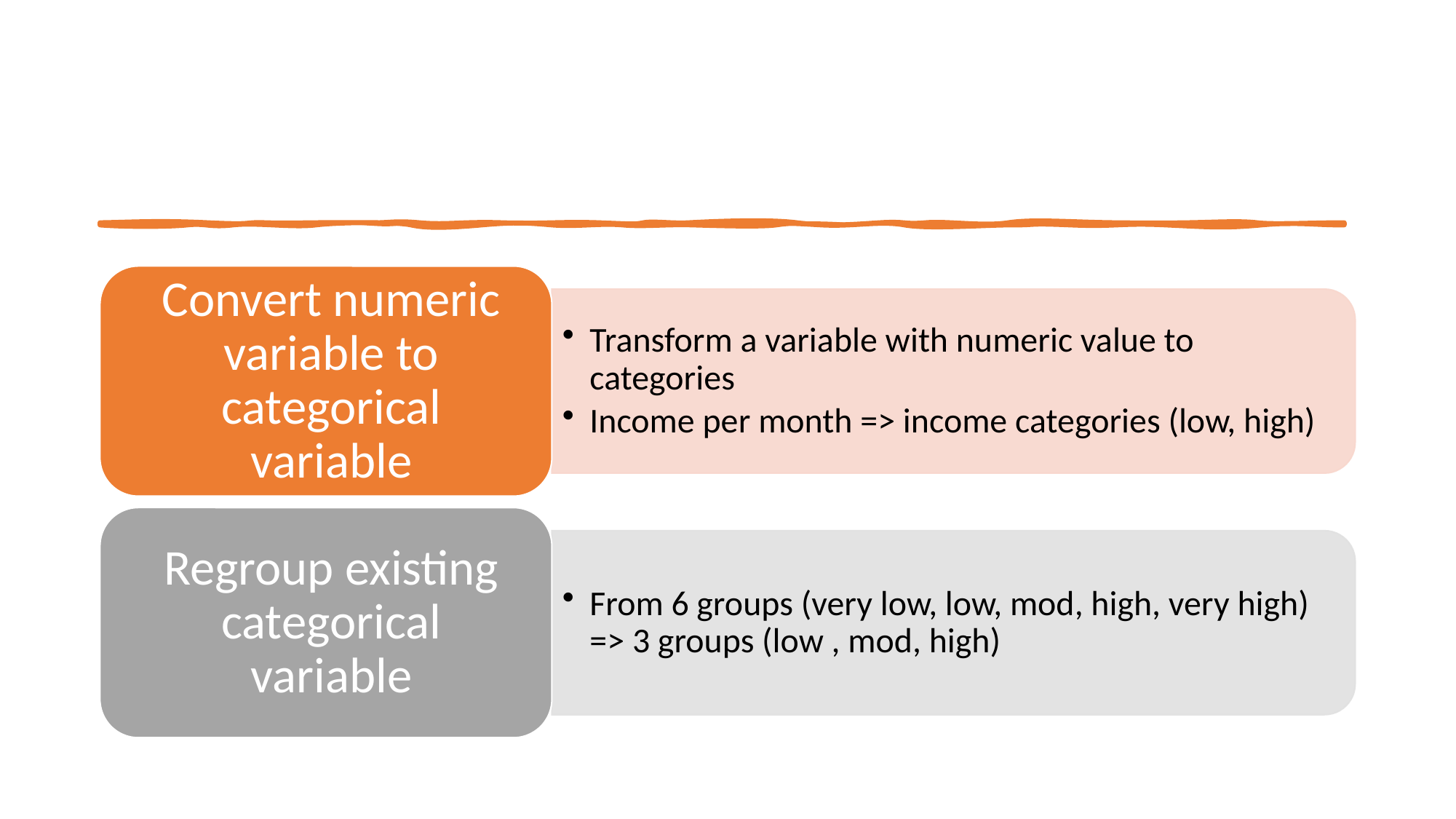

#

Transform a variable with numeric value to categories
Income per month => income categories (low, high)
Convert numeric variable to categorical variable
From 6 groups (very low, low, mod, high, very high) => 3 groups (low , mod, high)
Regroup existing categorical variable